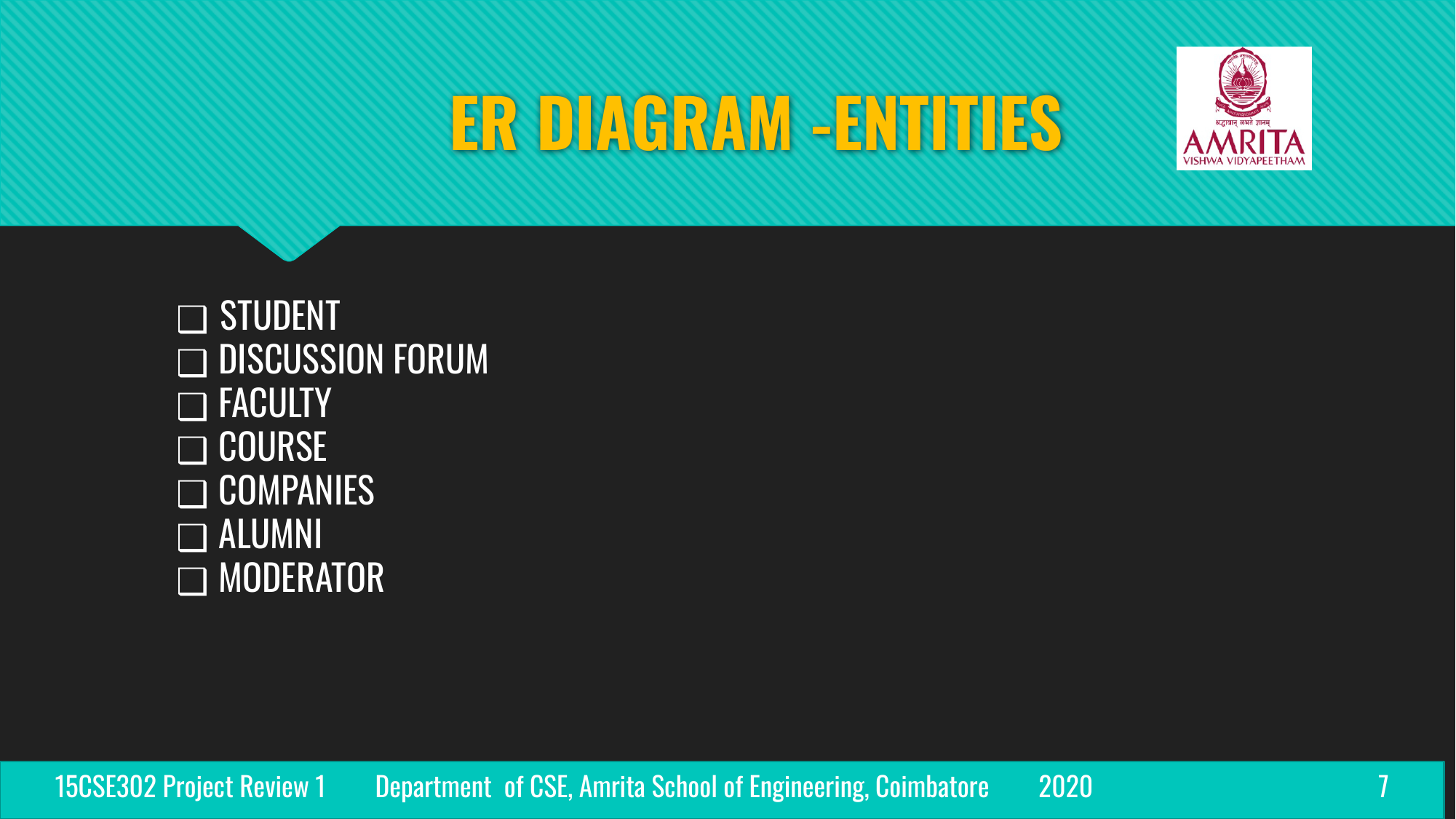

# ER DIAGRAM -ENTITIES
 STUDENT
 DISCUSSION FORUM
 FACULTY
 COURSE
 COMPANIES
 ALUMNI
 MODERATOR